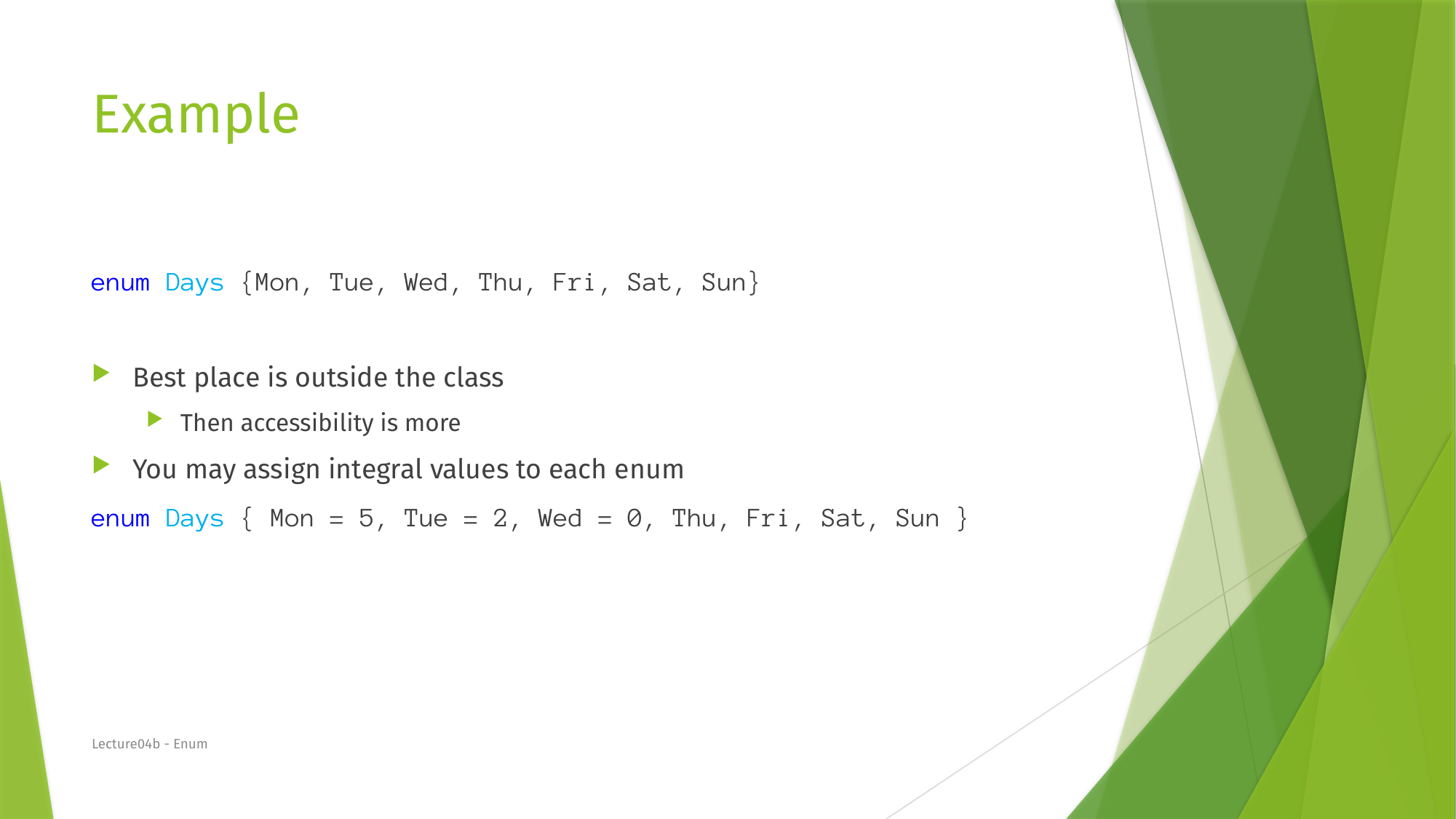

# Example
enum Days {Mon, Tue, Wed, Thu, Fri, Sat, Sun}

Best place is outside the class
Then accessibility is more
You may assign integral values to each enum
enum Days { Mon = 5, Tue = 2, Wed = 0, Thu, Fri, Sat, Sun }

Lecture04b - Enum